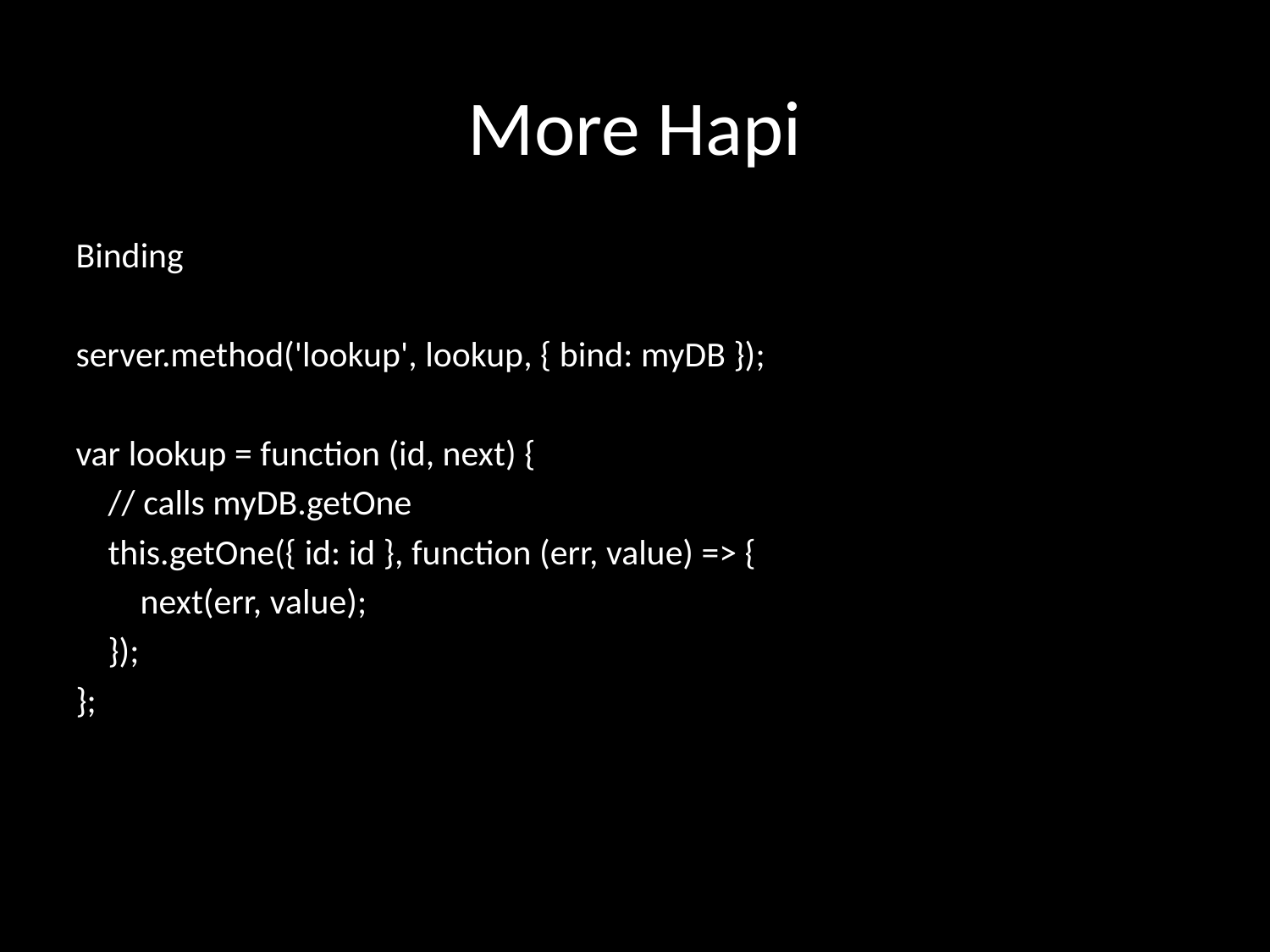

# More Hapi
Binding

server.method('lookup', lookup, { bind: myDB });

var lookup = function (id, next) {
    // calls myDB.getOne
    this.getOne({ id: id }, function (err, value) => {
        next(err, value);
    });
};